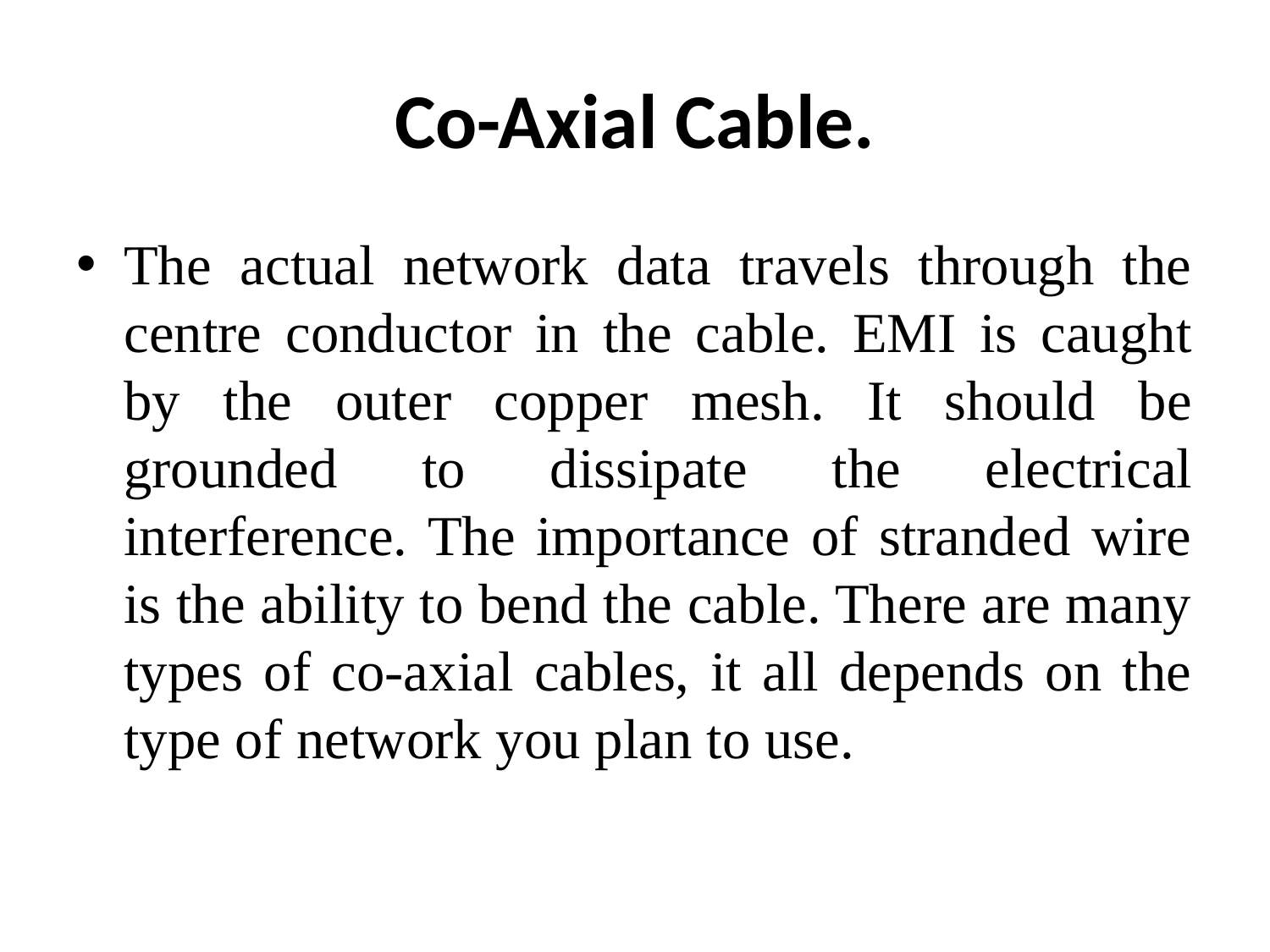

# Co-Axial Cable.
The actual network data travels through the centre conductor in the cable. EMI is caught by the outer copper mesh. It should be grounded to dissipate the electrical interference. The importance of stranded wire is the ability to bend the cable. There are many types of co-axial cables, it all depends on the type of network you plan to use.